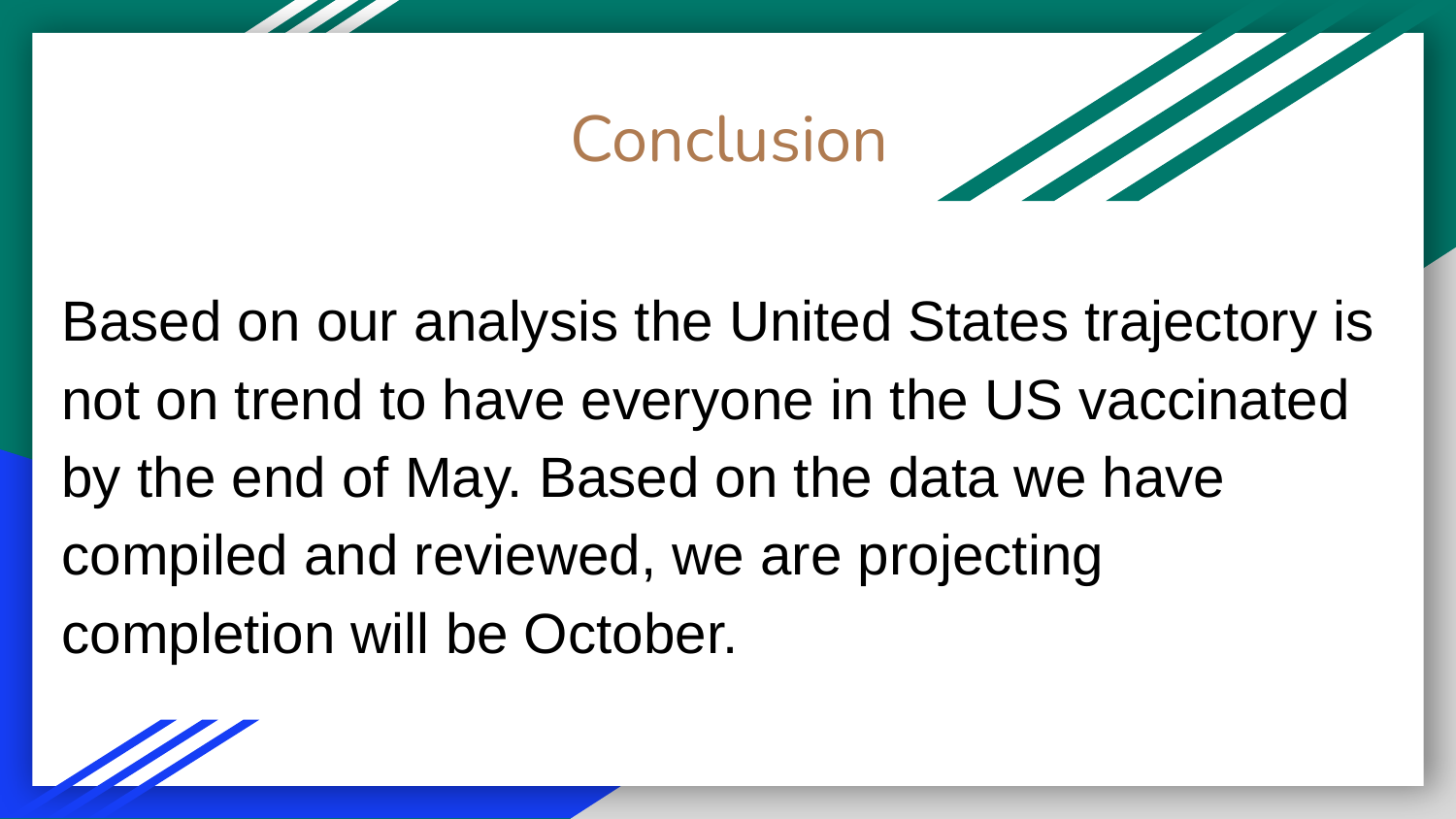

# Conclusion
Based on our analysis the United States trajectory is not on trend to have everyone in the US vaccinated by the end of May. Based on the data we have compiled and reviewed, we are projecting completion will be October.